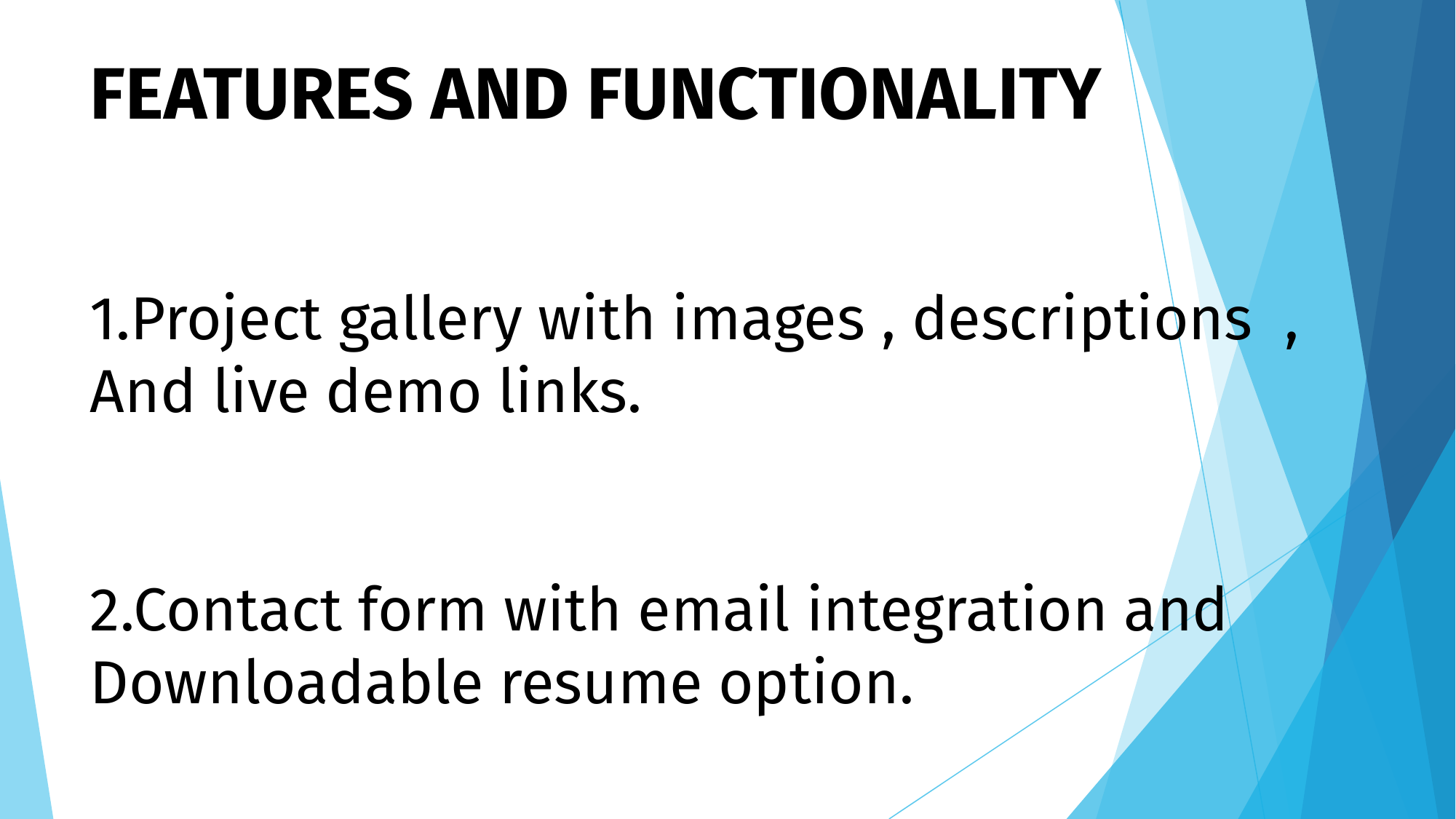

# FEATURES AND FUNCTIONALITY 1.Project gallery with images , descriptions  , And live demo links. 2.Contact form with email integration and Downloadable resume option.